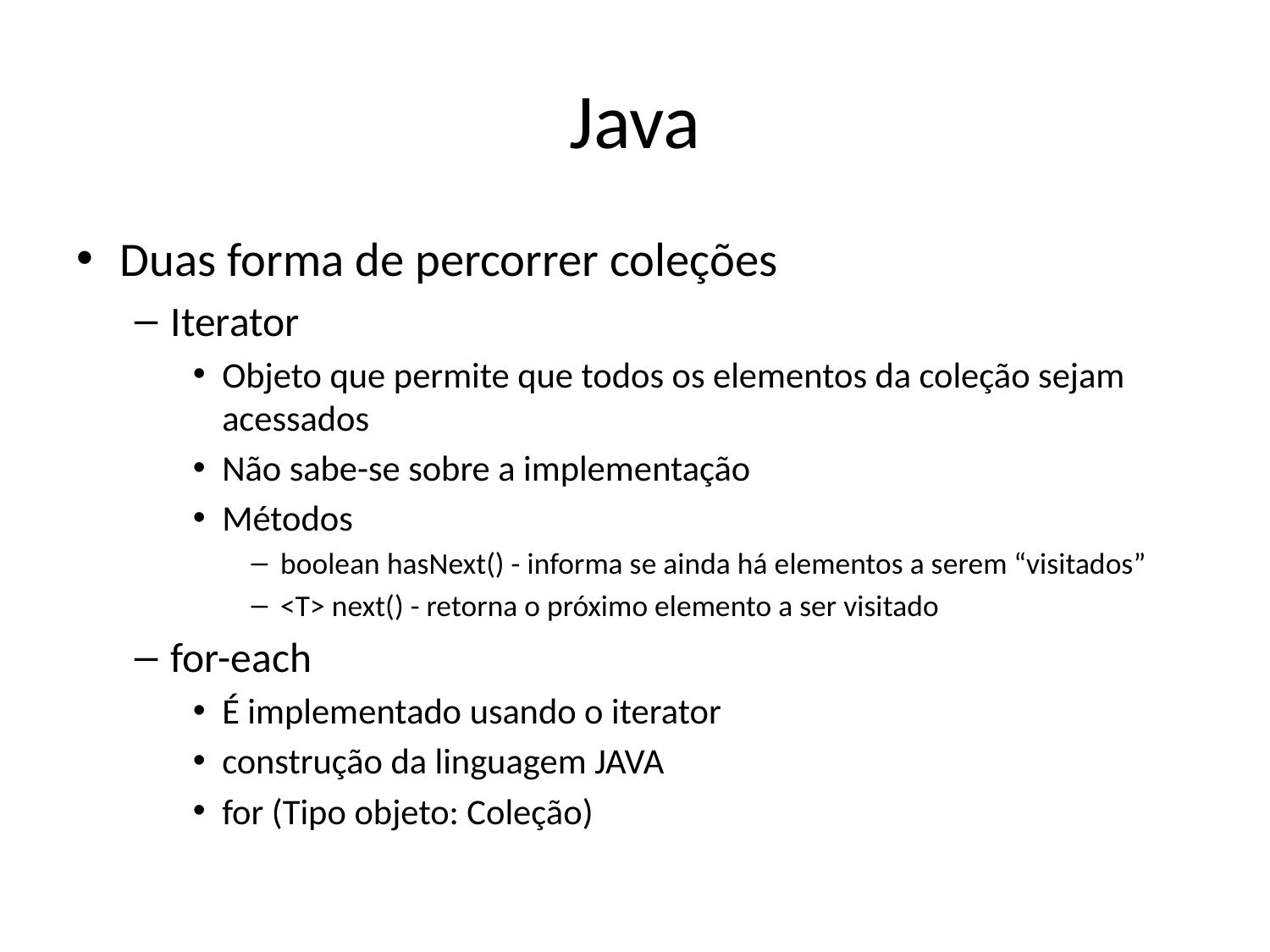

# Java
Duas forma de percorrer coleções
Iterator
Objeto que permite que todos os elementos da coleção sejam acessados
Não sabe-se sobre a implementação
Métodos
boolean hasNext() - informa se ainda há elementos a serem “visitados”
<T> next() - retorna o próximo elemento a ser visitado
for-each
É implementado usando o iterator
construção da linguagem JAVA
for (Tipo objeto: Coleção)